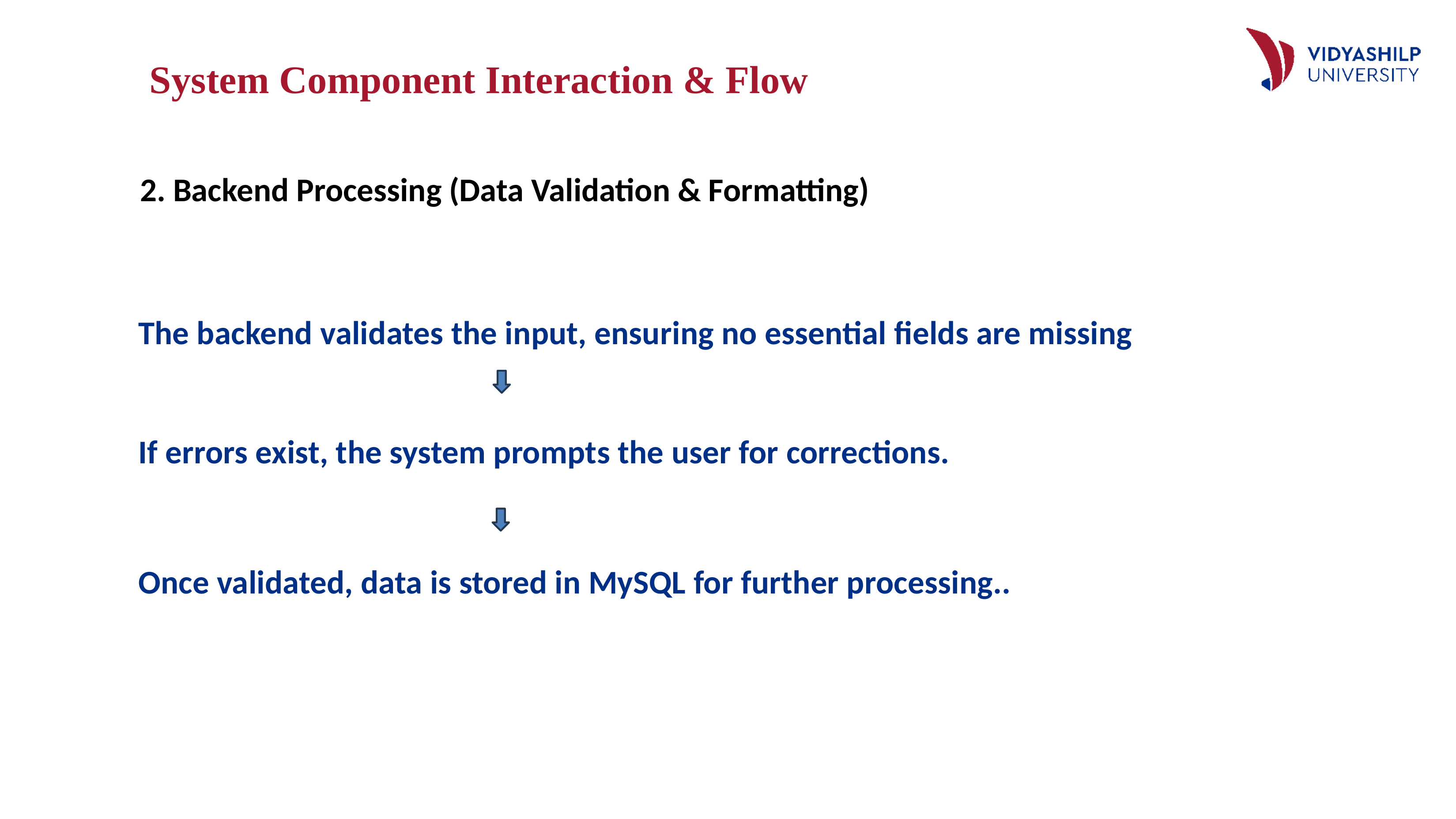

System Component Interaction & Flow

2. Backend Processing (Data Validation & Formatting)
The backend validates the input, ensuring no essential fields are missing

If errors exist, the system prompts the user for corrections.
Once validated, data is stored in MySQL for further processing..